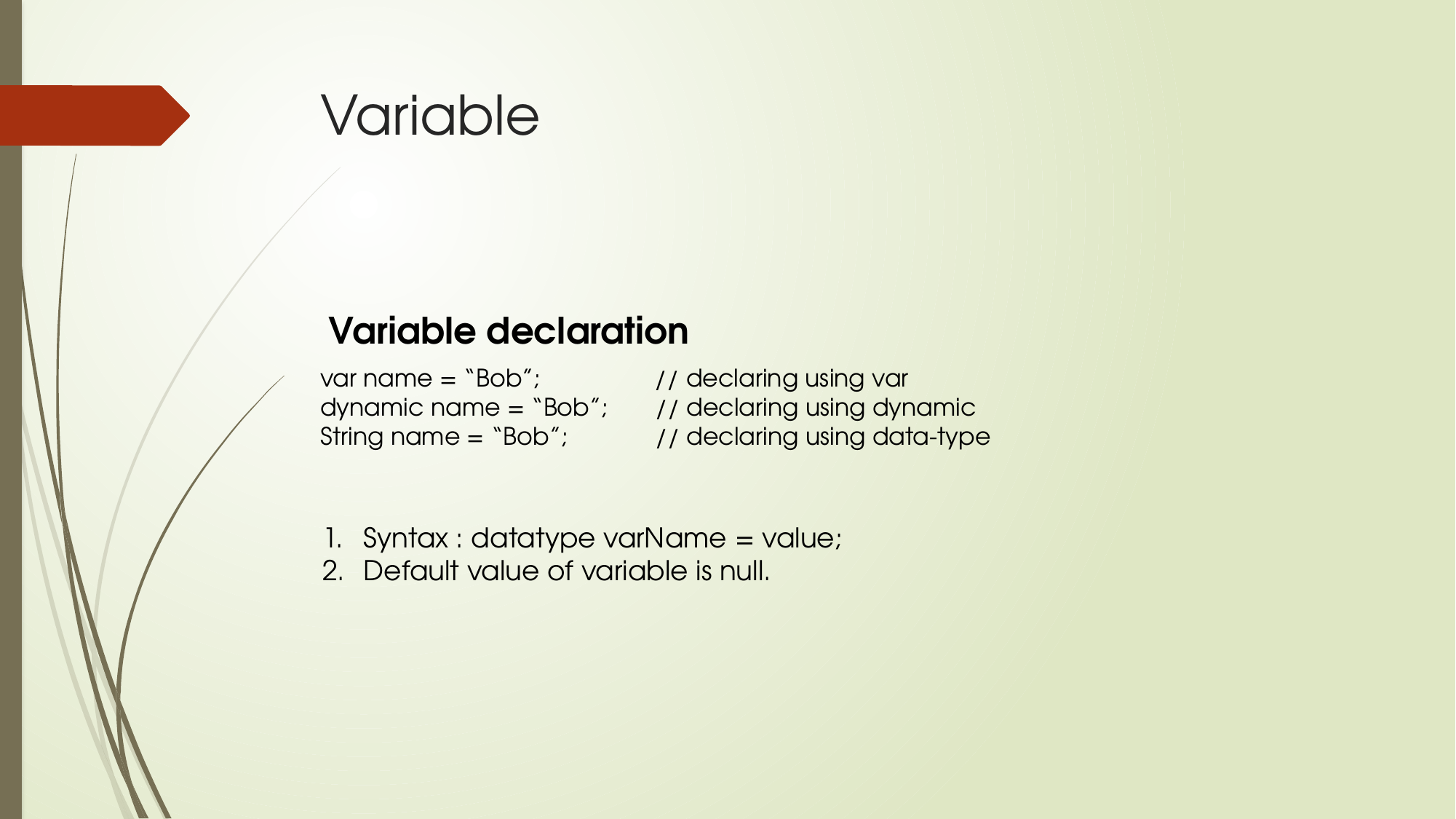

# Variable
Variable declaration
var name = “Bob”;                 // declaring using var
dynamic name = “Bob”;       // declaring using dynamic
String name = “Bob”;             // declaring using data-type
Syntax : datatype varName = value;
Default value of variable is null.